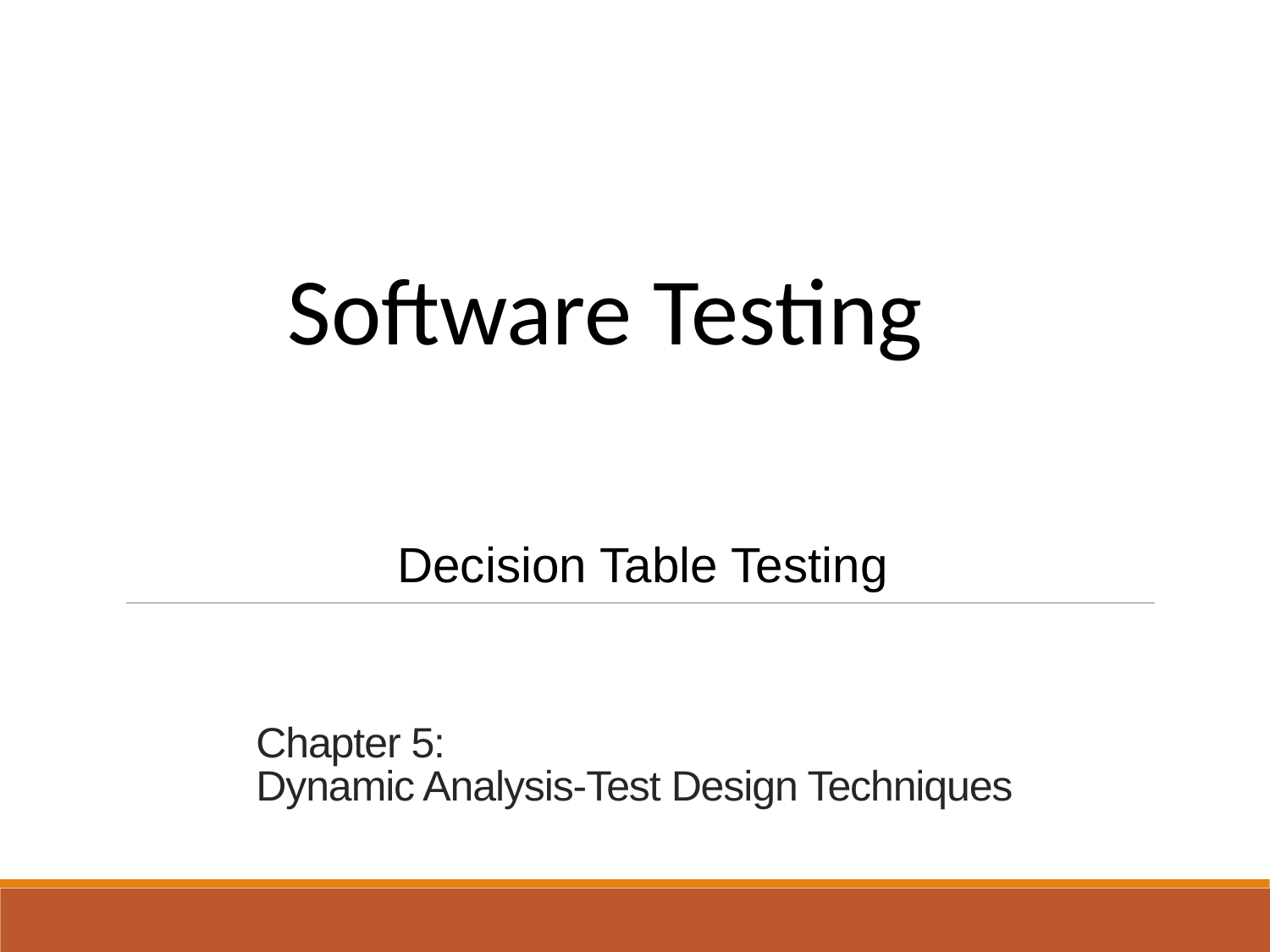

Software Testing

        Decision Table Testing
# Chapter 5: Dynamic Analysis-Test Design Techniques